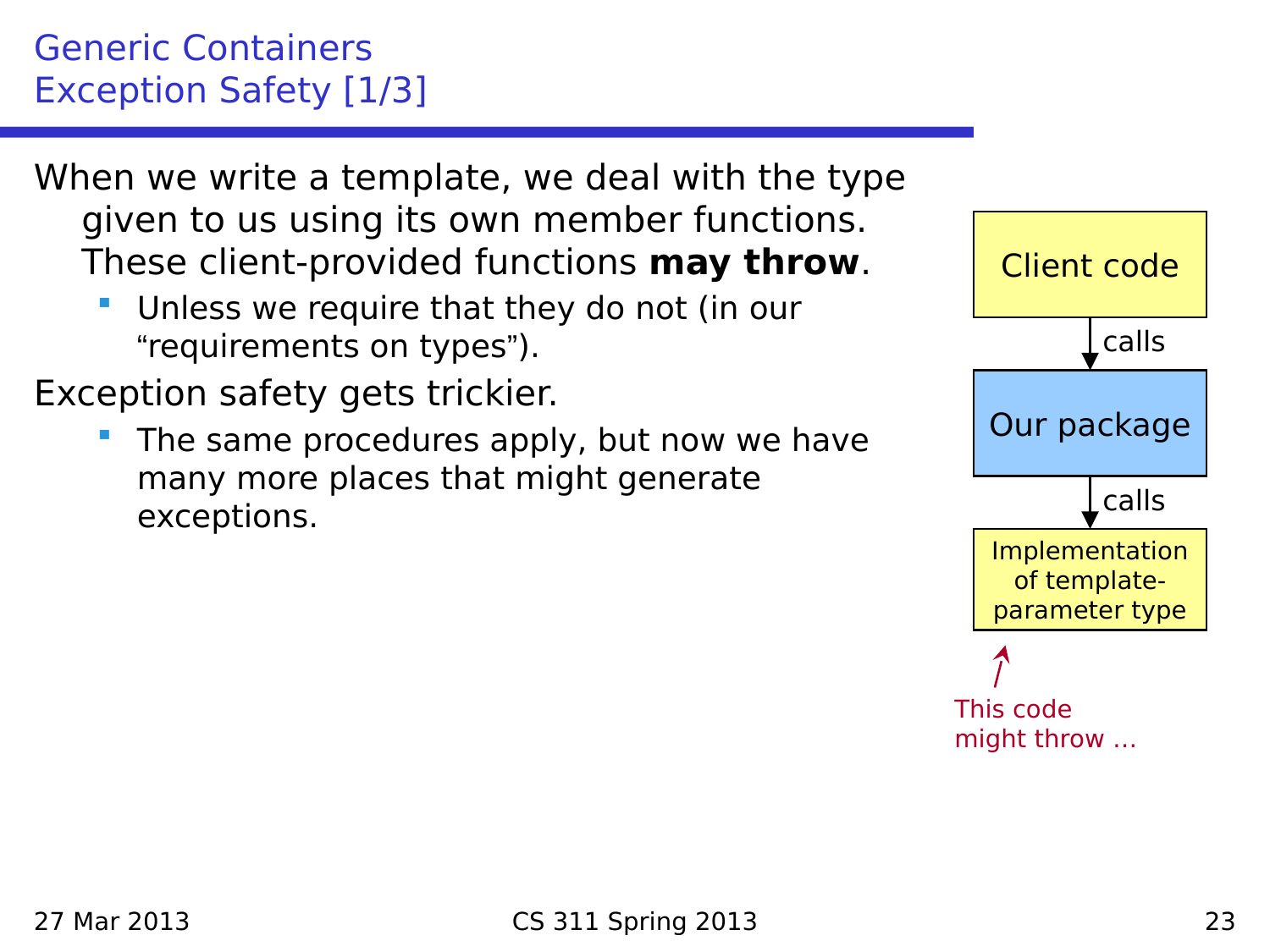

# Generic Containers Exception Safety [1/3]
When we write a template, we deal with the type given to us using its own member functions. These client-provided functions may throw.
Unless we require that they do not (in our “requirements on types”).
Exception safety gets trickier.
The same procedures apply, but now we have many more places that might generate exceptions.
Client code

calls
Our package

calls
Implementation of template-parameter type

This code might throw …
27 Mar 2013
CS 311 Spring 2013
23